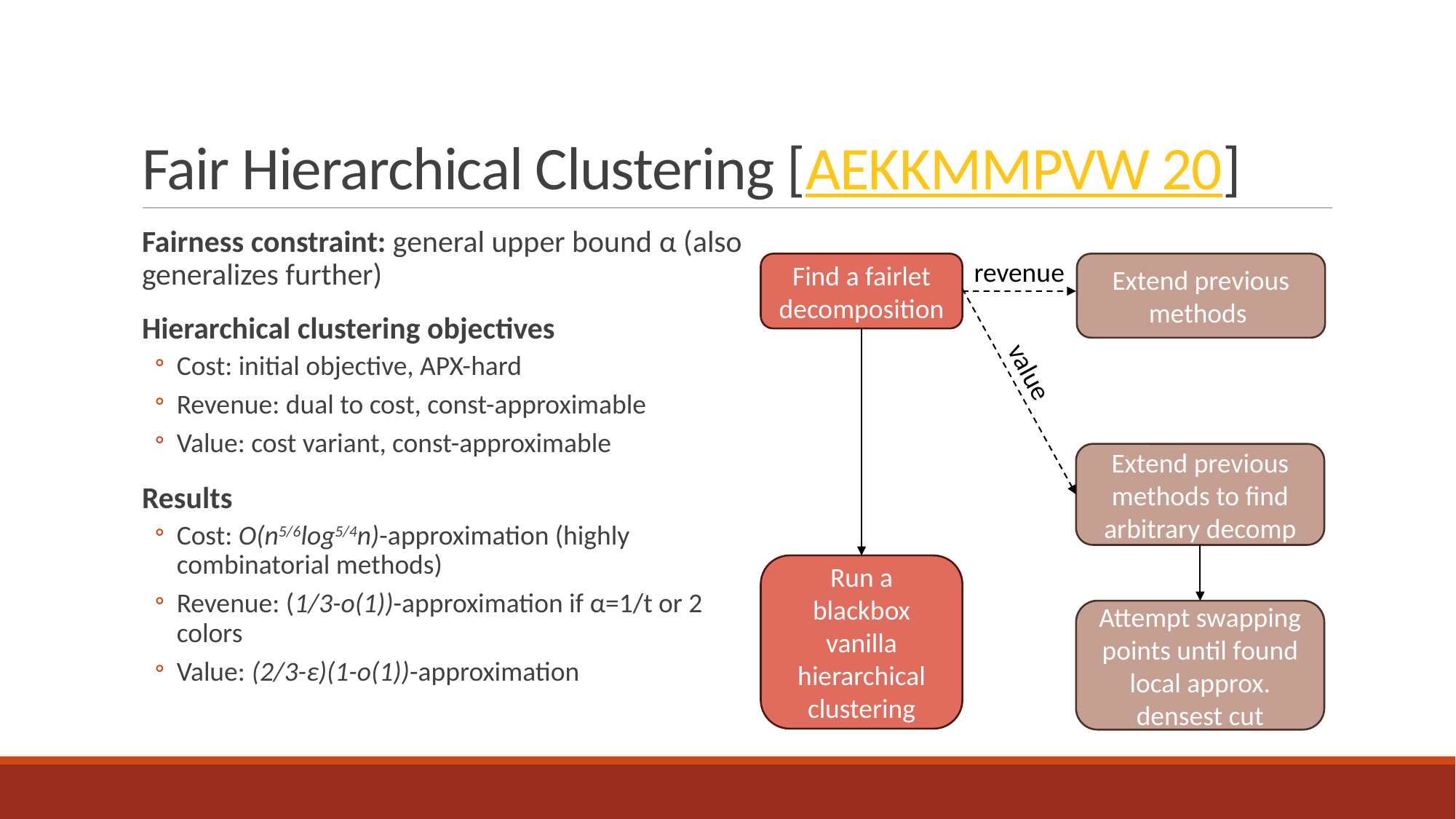

# Fair Hierarchical Clustering [AEKKMMPVW 20]
Fairness constraint: general upper bound α (also generalizes further)
Hierarchical clustering objectives
Cost: initial objective, APX-hard
Revenue: dual to cost, const-approximable
Value: cost variant, const-approximable
Results
Cost: O(n5/6log5/4n)-approximation (highly combinatorial methods)
Revenue: (1/3-o(1))-approximation if α=1/t or 2 colors
Value: (2/3-ε)(1-o(1))-approximation

revenue
Find a fairlet decomposition
Extend previous methods
value
Extend previous methods to find arbitrary decomp
Run a blackbox vanilla hierarchical clustering
Attempt swapping points until found local approx. densest cut